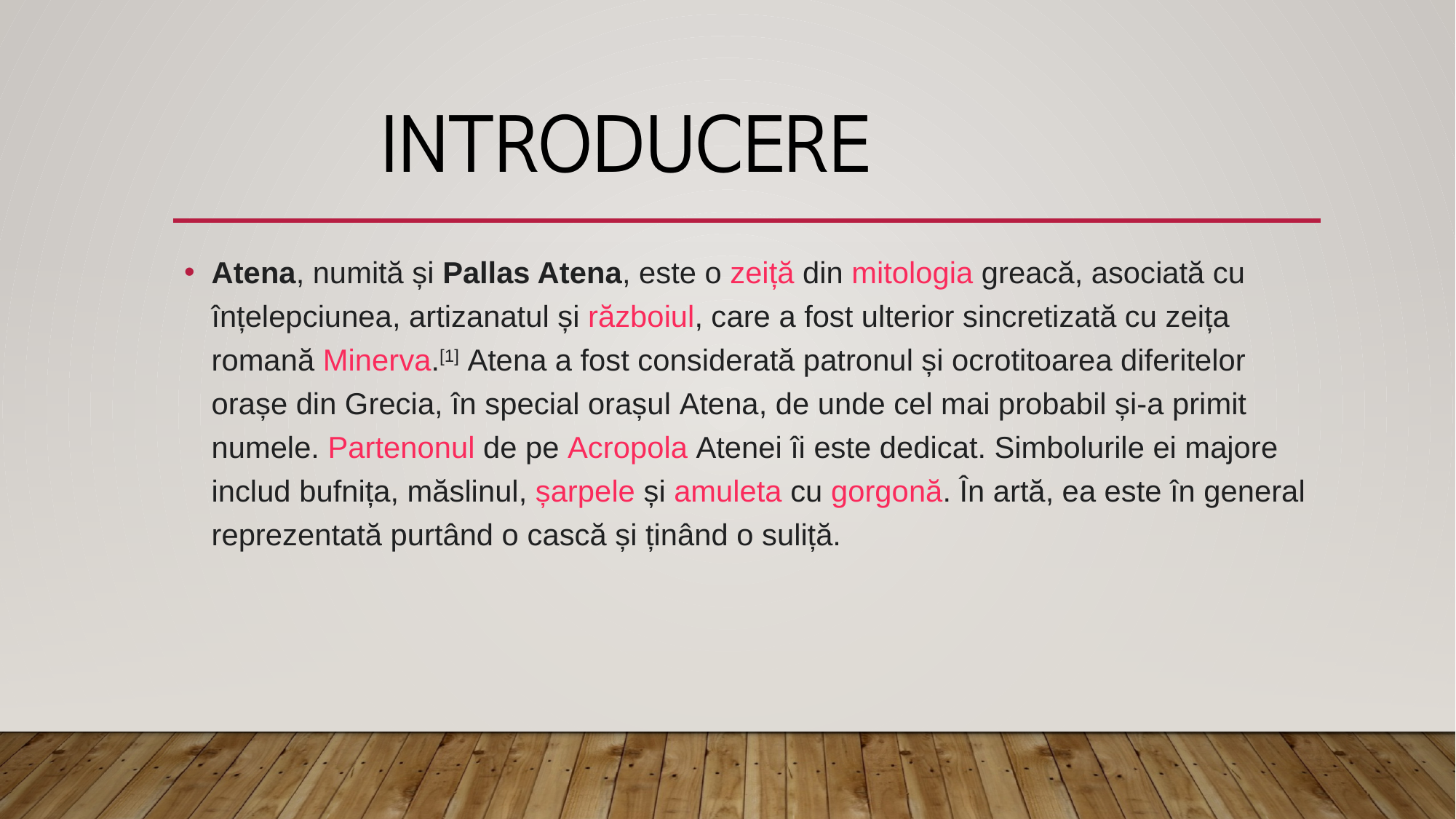

# introducere
Atena, numită și Pallas Atena, este o zeiță din mitologia greacă, asociată cu înțelepciunea, artizanatul și războiul, care a fost ulterior sincretizată cu zeița romană Minerva.[1] Atena a fost considerată patronul și ocrotitoarea diferitelor orașe din Grecia, în special orașul Atena, de unde cel mai probabil și-a primit numele. Partenonul de pe Acropola Atenei îi este dedicat. Simbolurile ei majore includ bufnița, măslinul, șarpele și amuleta cu gorgonă. În artă, ea este în general reprezentată purtând o cască și ținând o suliță.